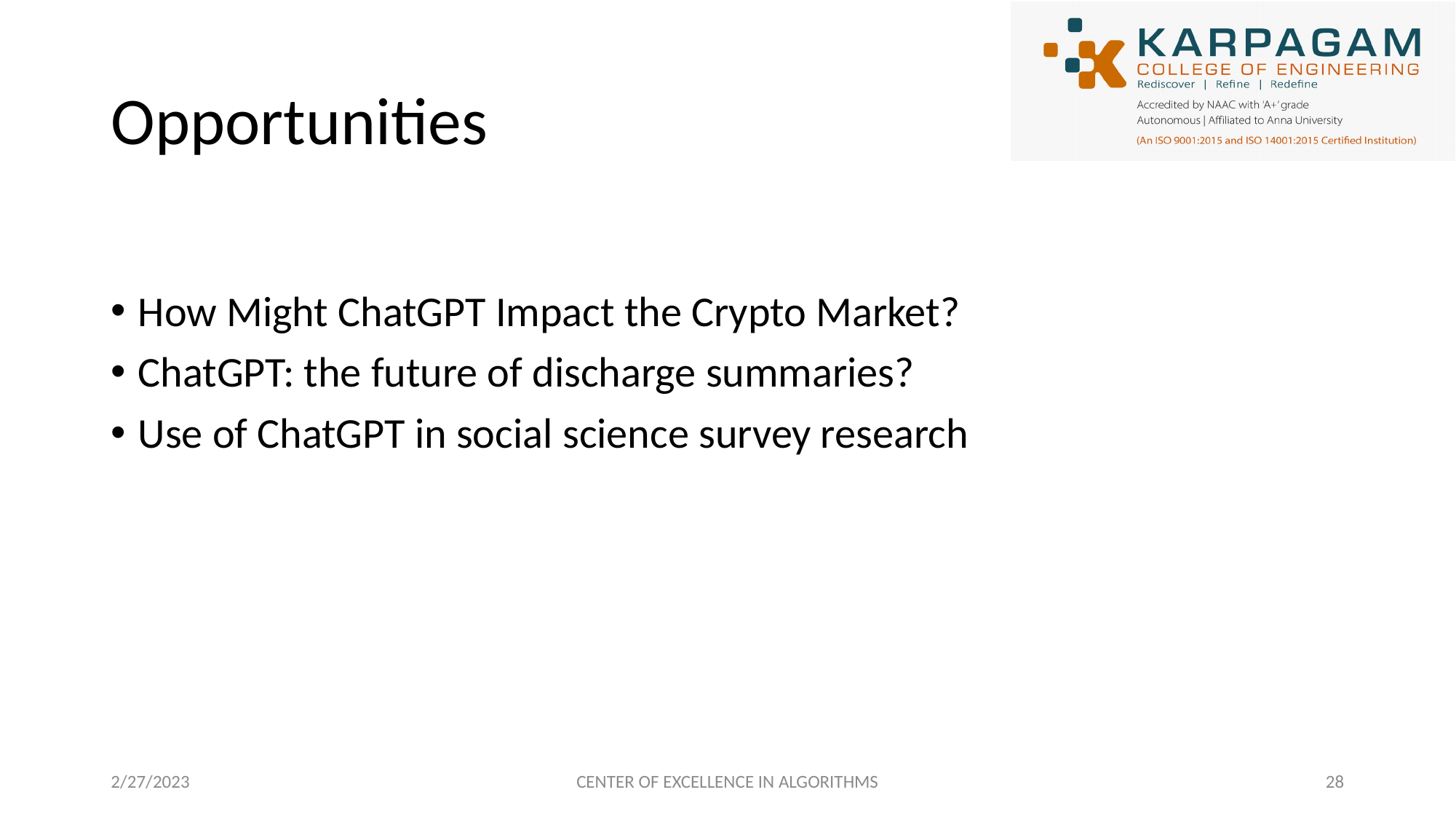

# Opportunities

How Might ChatGPT Impact the Crypto Market?
ChatGPT: the future of discharge summaries?
Use of ChatGPT in social science survey research

2/27/2023
CENTER OF EXCELLENCE IN ALGORITHMS
28